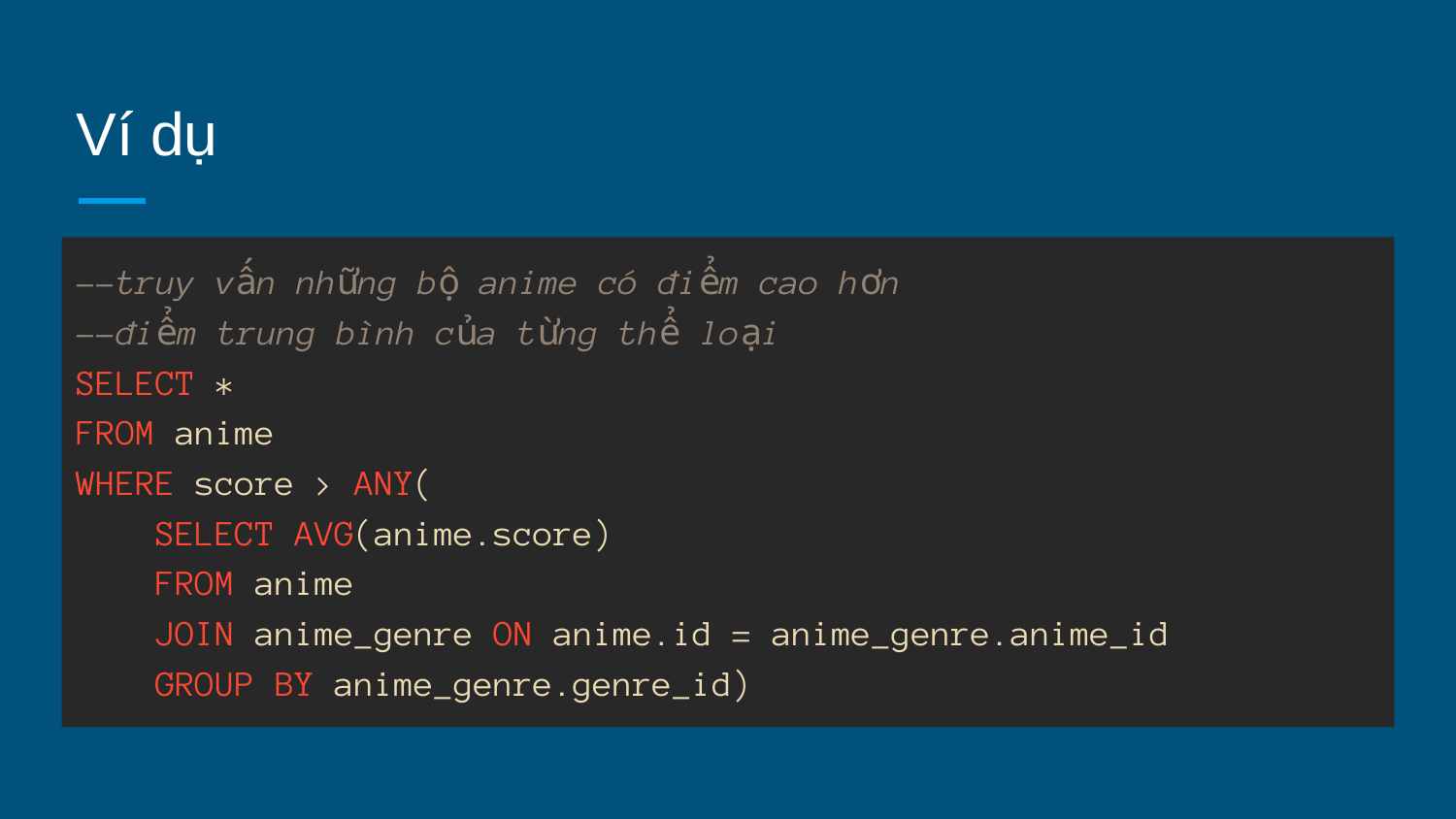

# Ví dụ
--truy vấn những bộ anime có điểm cao hơn
--điểm trung bình của từng thể loại
SELECT *
FROM anime
WHERE score > ANY(
    SELECT AVG(anime.score)
    FROM anime
    JOIN anime_genre ON anime.id = anime_genre.anime_id
    GROUP BY anime_genre.genre_id)